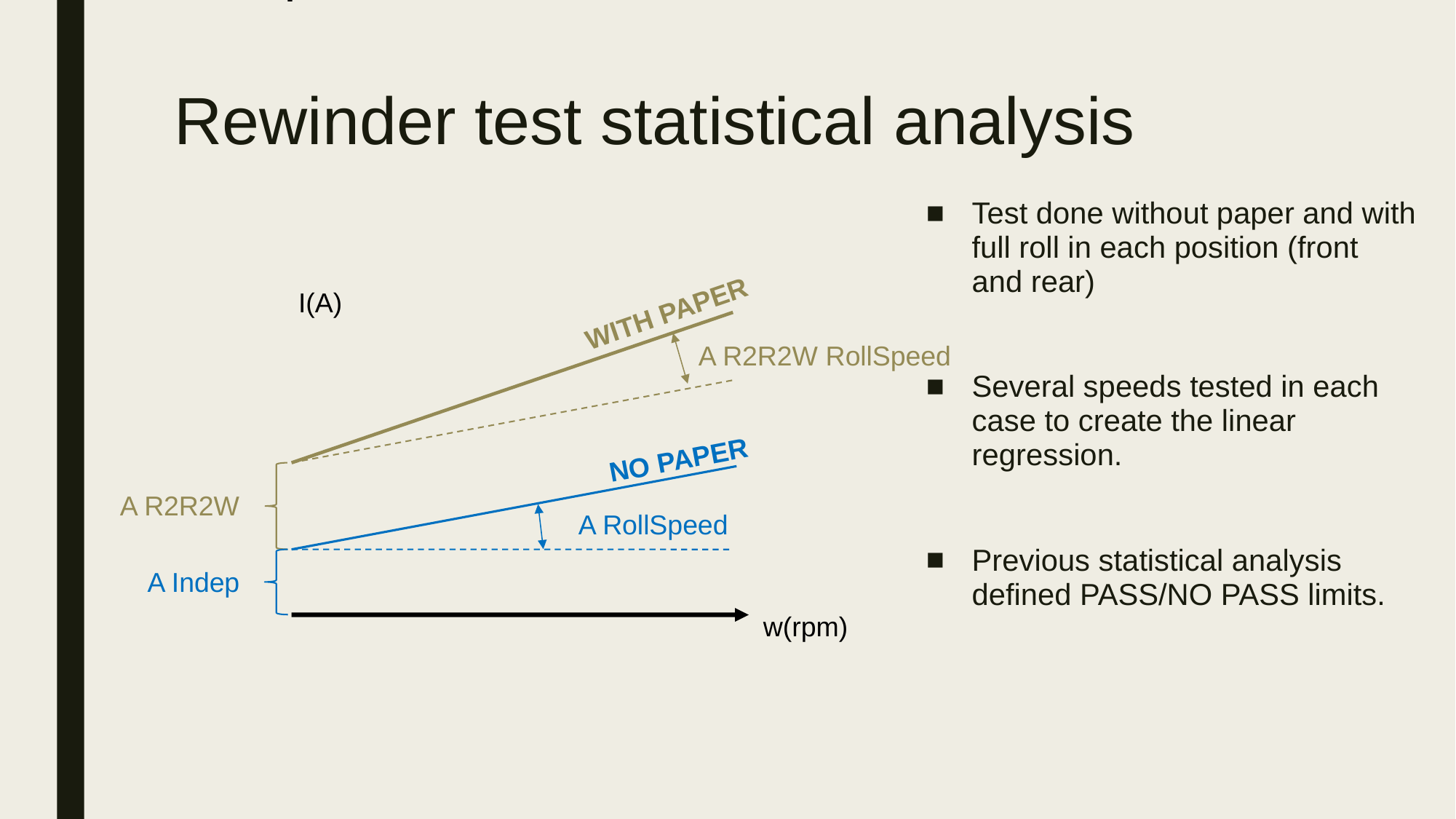

I(A)

A R2R2W RollSpeed

A RollSpeed

w(rpm)

WITH PAPER
NO PAPER
A R2R2W
A Indep
Rewinder test statistical analysis
Test done without paper and with full roll in each position (front and rear)

Several speeds tested in each case to create the linear regression.

Previous statistical analysis defined PASS/NO PASS limits.